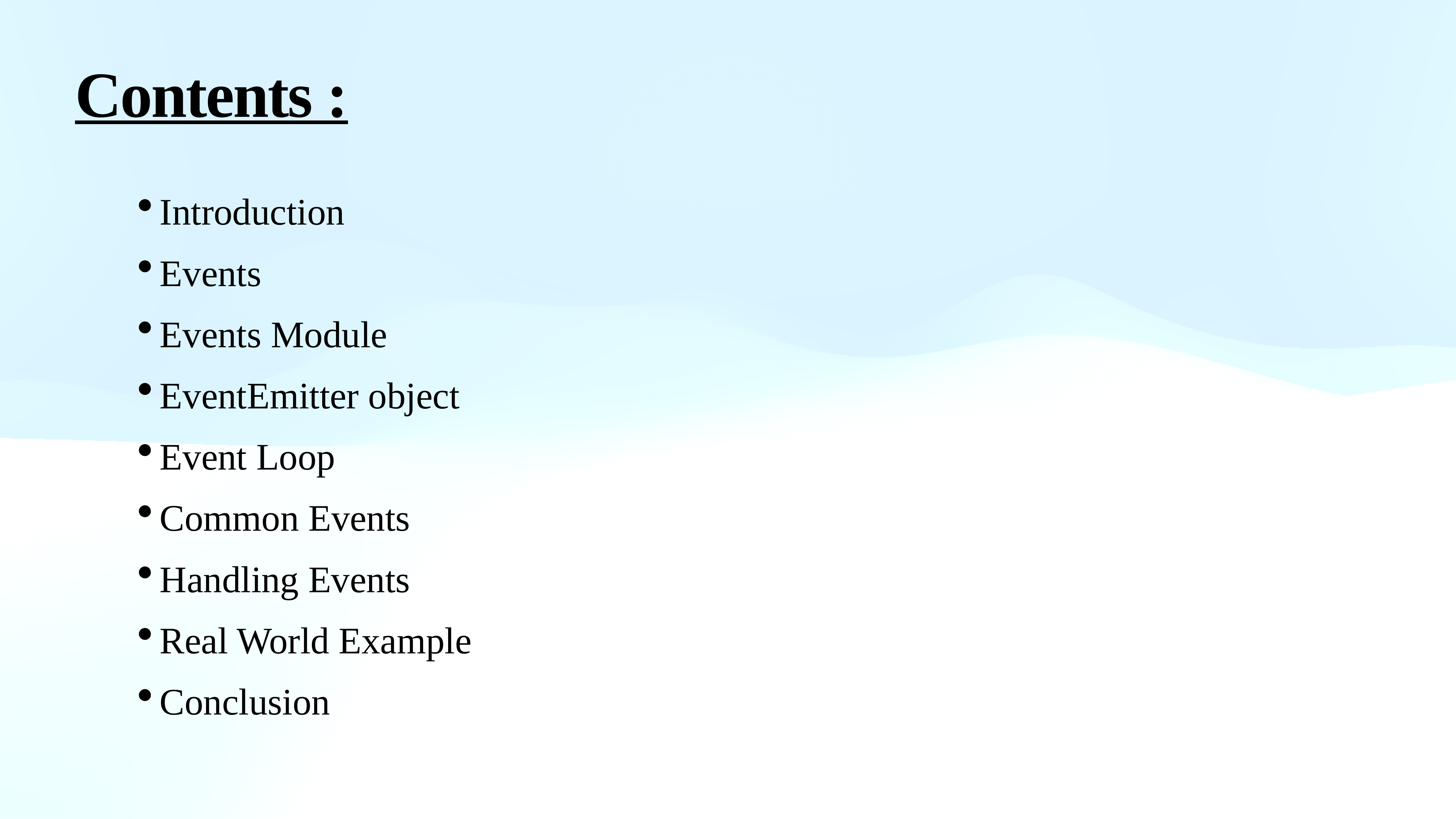

Contents :
Introduction
Events
Events Module
EventEmitter object
Event Loop
Common Events
Handling Events
Real World Example
Conclusion